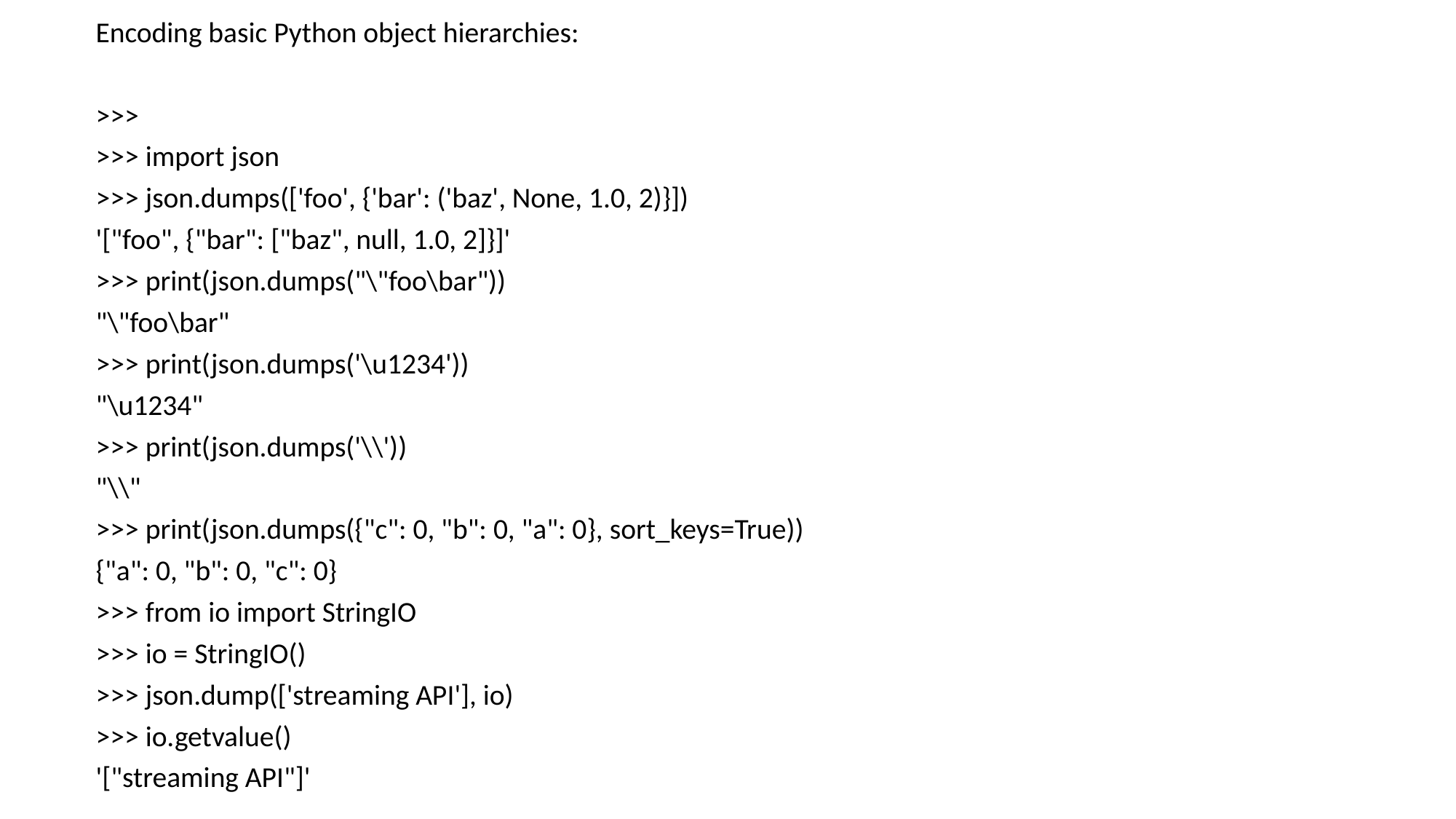

Encoding basic Python object hierarchies:

>>>
>>> import json
>>> json.dumps(['foo', {'bar': ('baz', None, 1.0, 2)}])
'["foo", {"bar": ["baz", null, 1.0, 2]}]'
>>> print(json.dumps("\"foo\bar"))
"\"foo\bar"
>>> print(json.dumps('\u1234'))
"\u1234"
>>> print(json.dumps('\\'))
"\\"
>>> print(json.dumps({"c": 0, "b": 0, "a": 0}, sort_keys=True))
{"a": 0, "b": 0, "c": 0}
>>> from io import StringIO
>>> io = StringIO()
>>> json.dump(['streaming API'], io)
>>> io.getvalue()
'["streaming API"]'